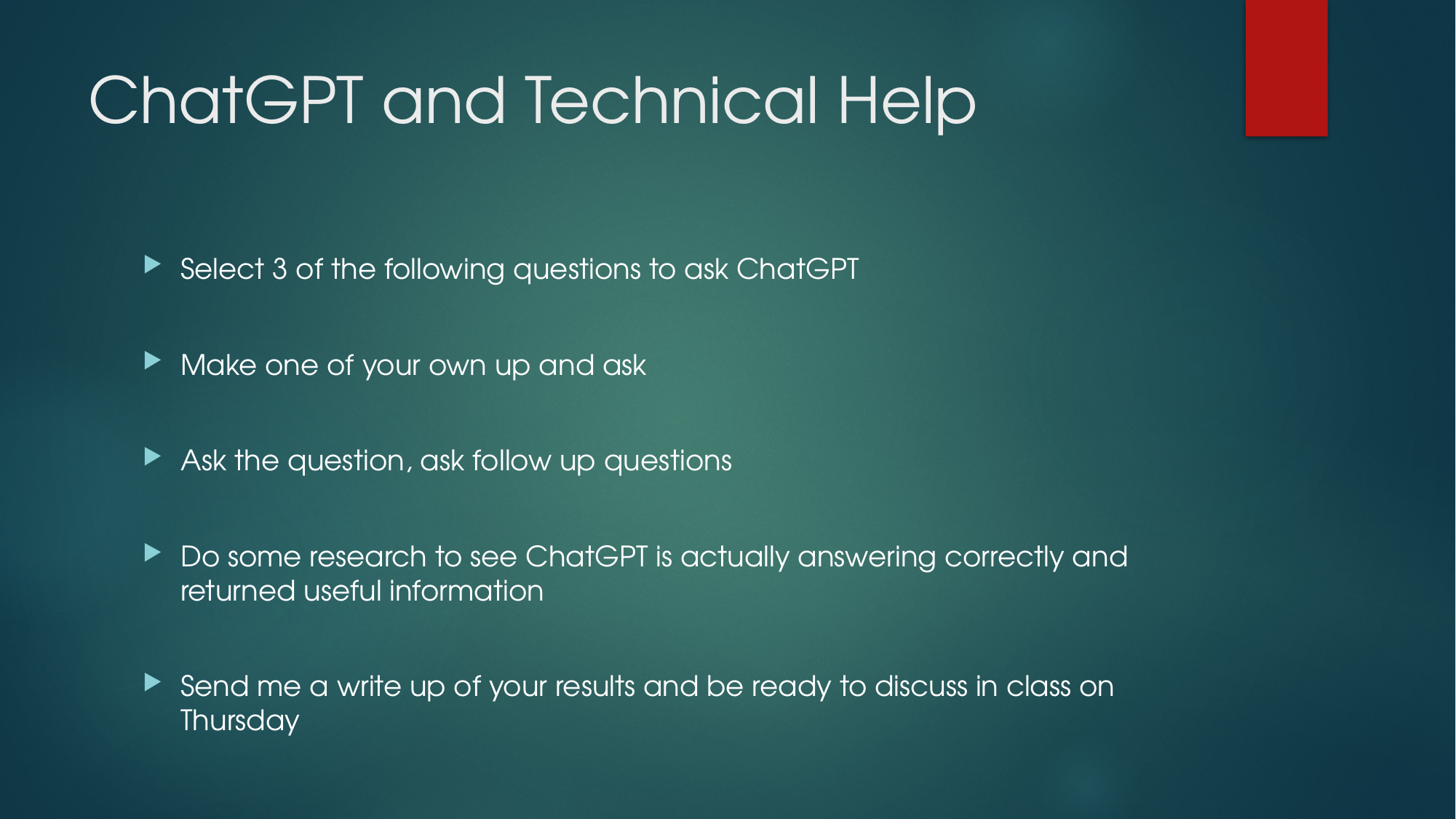

# ChatGPT and Technical Help
Select 3 of the following questions to ask ChatGPT

Make one of your own up and ask

Ask the question, ask follow up questions

Do some research to see ChatGPT is actually answering correctly and returned useful information

Send me a write up of your results and be ready to discuss in class on Thursday